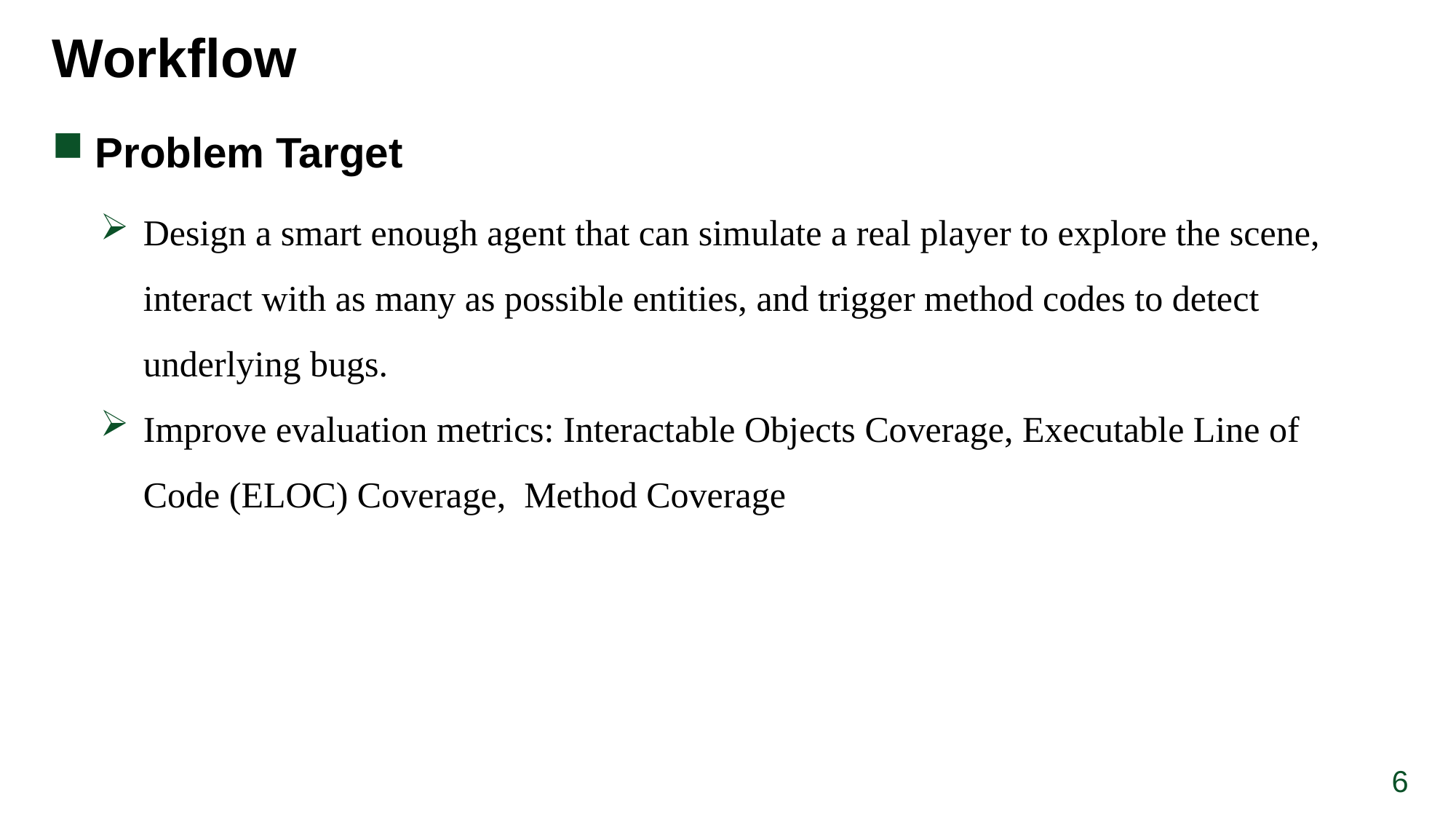

# Workflow
Problem Target
Design a smart enough agent that can simulate a real player to explore the scene, interact with as many as possible entities, and trigger method codes to detect underlying bugs.
Improve evaluation metrics: Interactable Objects Coverage, Executable Line of Code (ELOC) Coverage,  Method Coverage
6